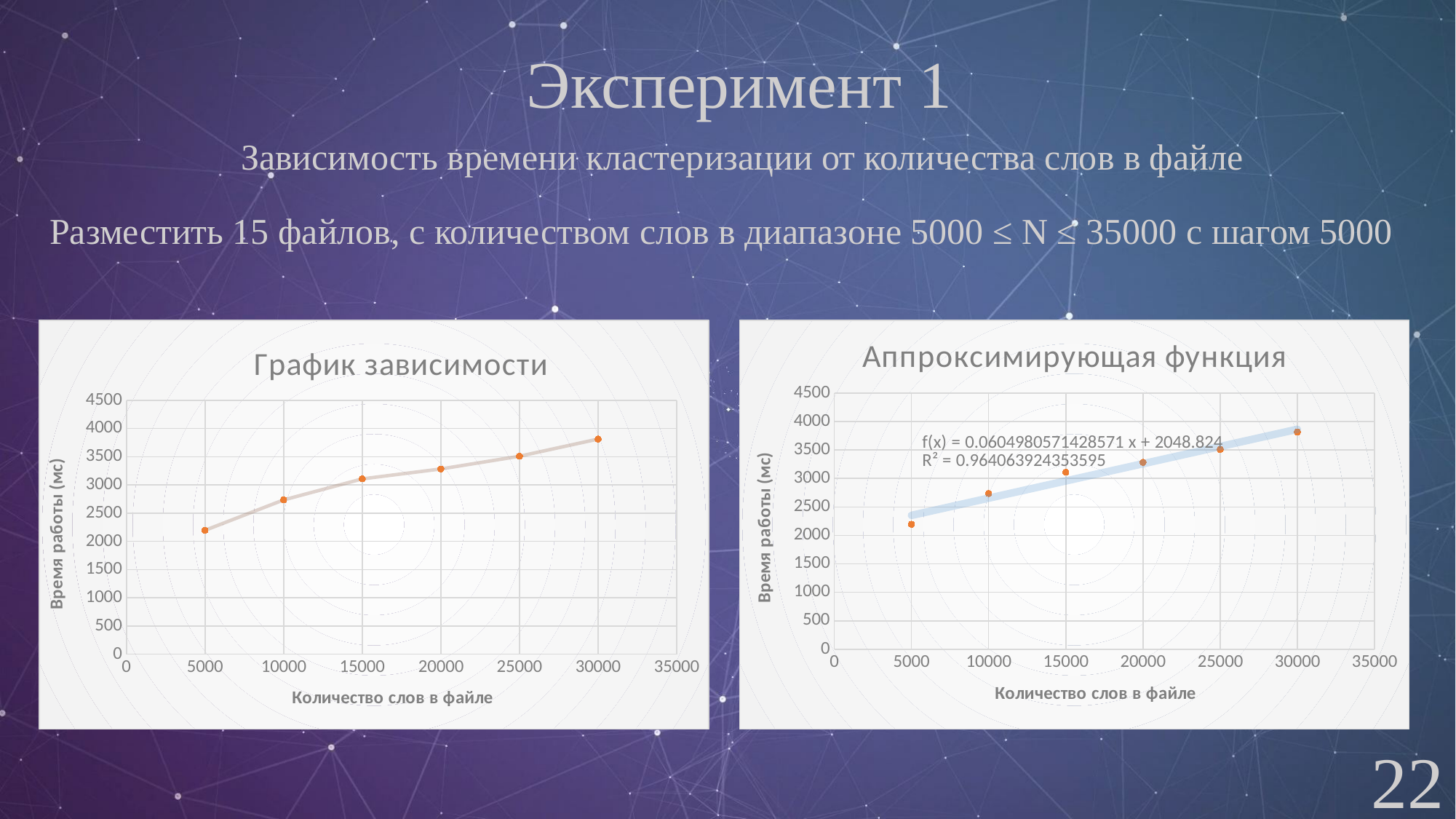

Эксперимент 1
Зависимость времени кластеризации от количества слов в файле
Разместить 15 файлов, с количеством слов в диапазоне 5000 ≤ N ≤ 35000 c шагом 5000

### Chart: Аппроксимирующая функция

| Category | Время работы (мс) | Время работы (мс) |
|---|---|---|

### Chart: График зависимости

| Category | Время работы (мс) | Время работы (мс) |
|---|---|---|
22